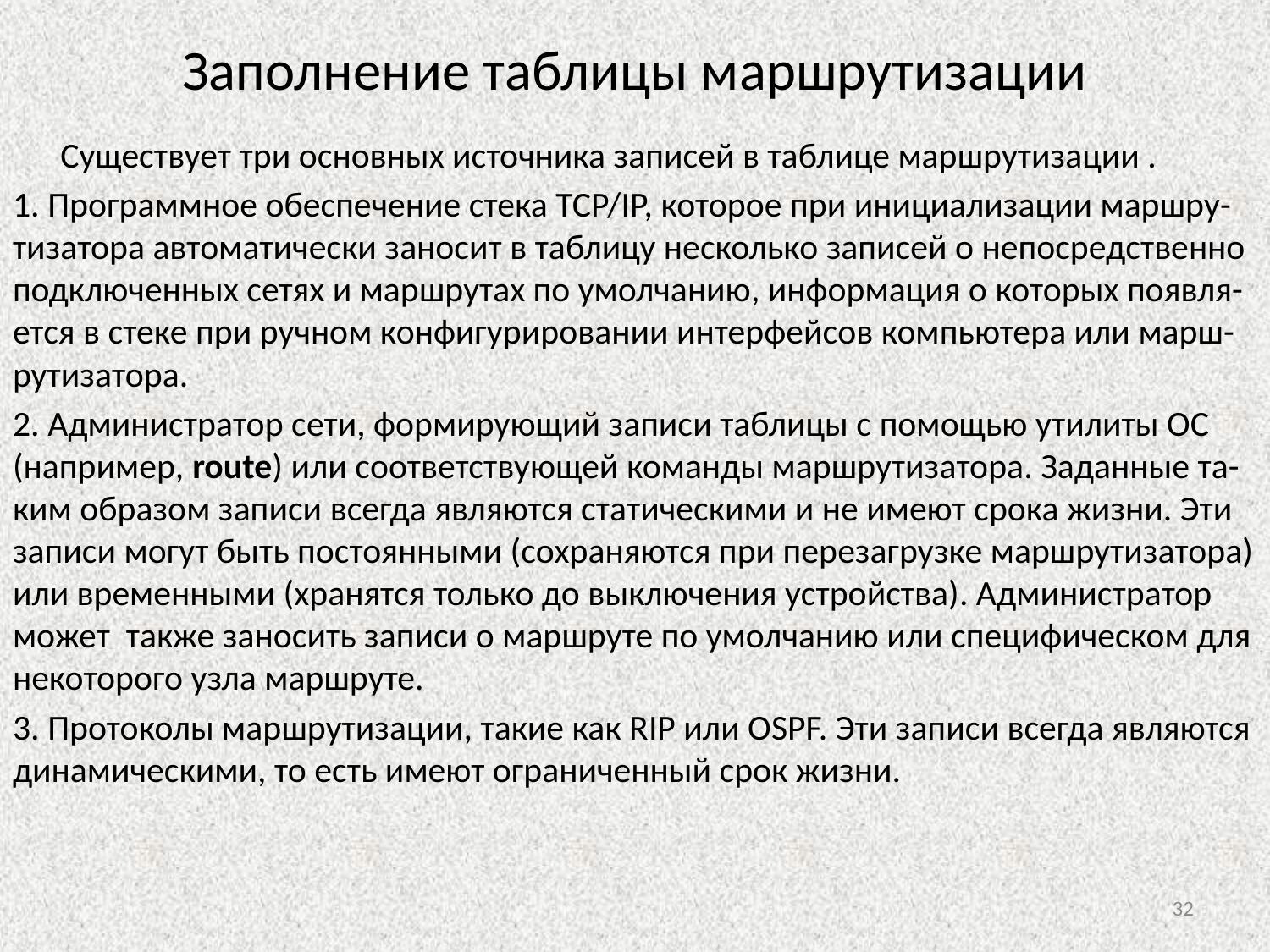

# Заполнение таблицы маршрутизации
Существует три основных источника записей в таблице маршрутизации .
 Программное обеспечение стека TCP/IP, которое при инициализации маршру-тизатора автоматически заносит в таблицу несколько записей о непосредственно подключенных сетях и маршрутах по умолчанию, информация о которых появля-ется в стеке при ручном конфигурировании интерфейсов компьютера или марш-рутизатора.
 Администратор сети, формирующий записи таблицы с помощью утилиты ОС (например, route) или соответствующей команды маршрутизатора. Заданные та-ким образом записи всегда являются статическими и не имеют срока жизни. Эти записи могут быть постоянными (сохраняются при перезагрузке маршрутизатора) или временными (хранятся только до выключения устройства). Администратор может  также заносить записи о маршруте по умолчанию или специфическом для некоторого узла маршруте.
 Протоколы маршрутизации, такие как RIP или OSPF. Эти записи всегда являются динамическими, то есть имеют ограниченный срок жизни.
32